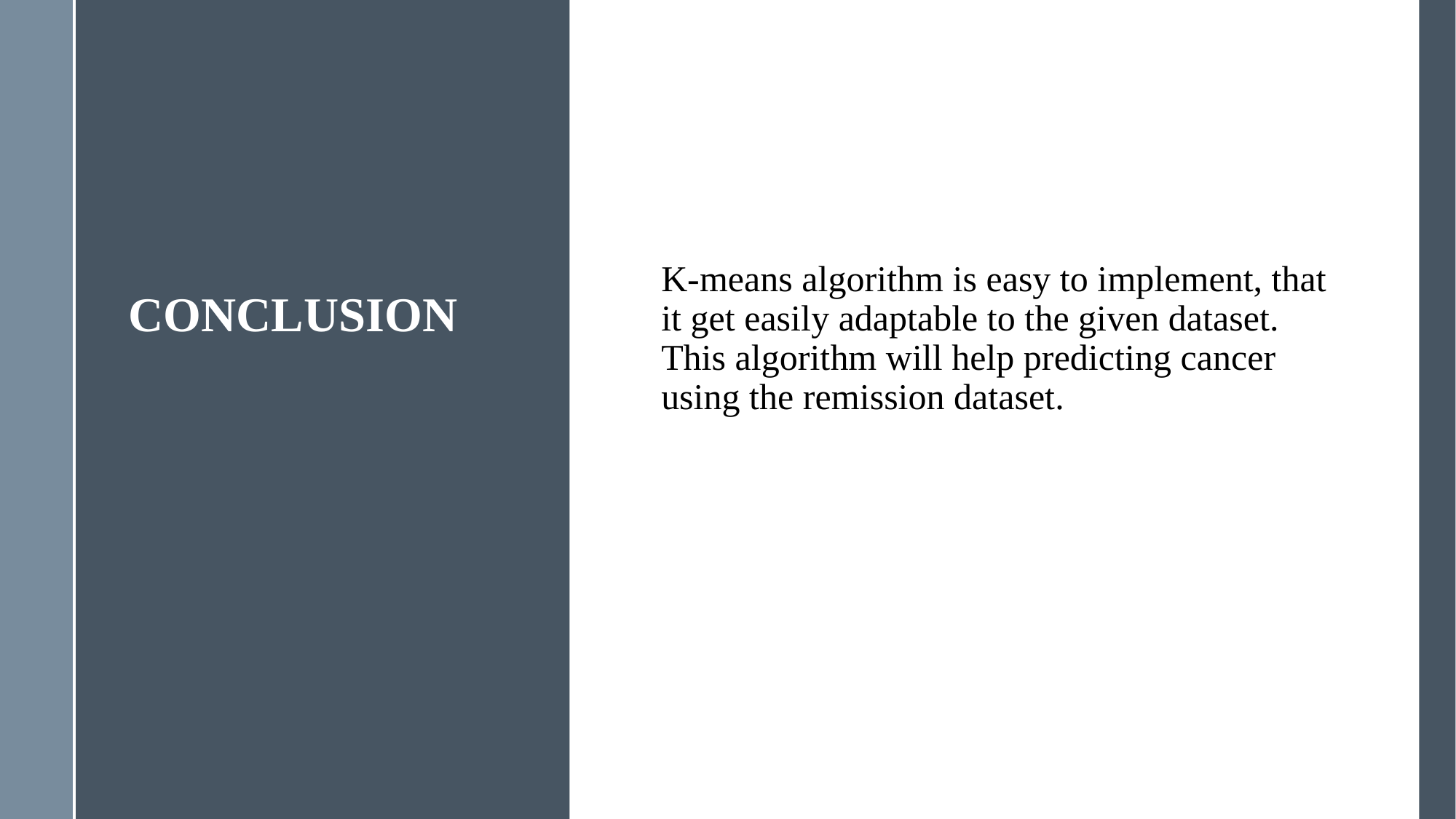

# CONCLUSION
K-means algorithm is easy to implement, that it get easily adaptable to the given dataset. This algorithm will help predicting cancer using the remission dataset.